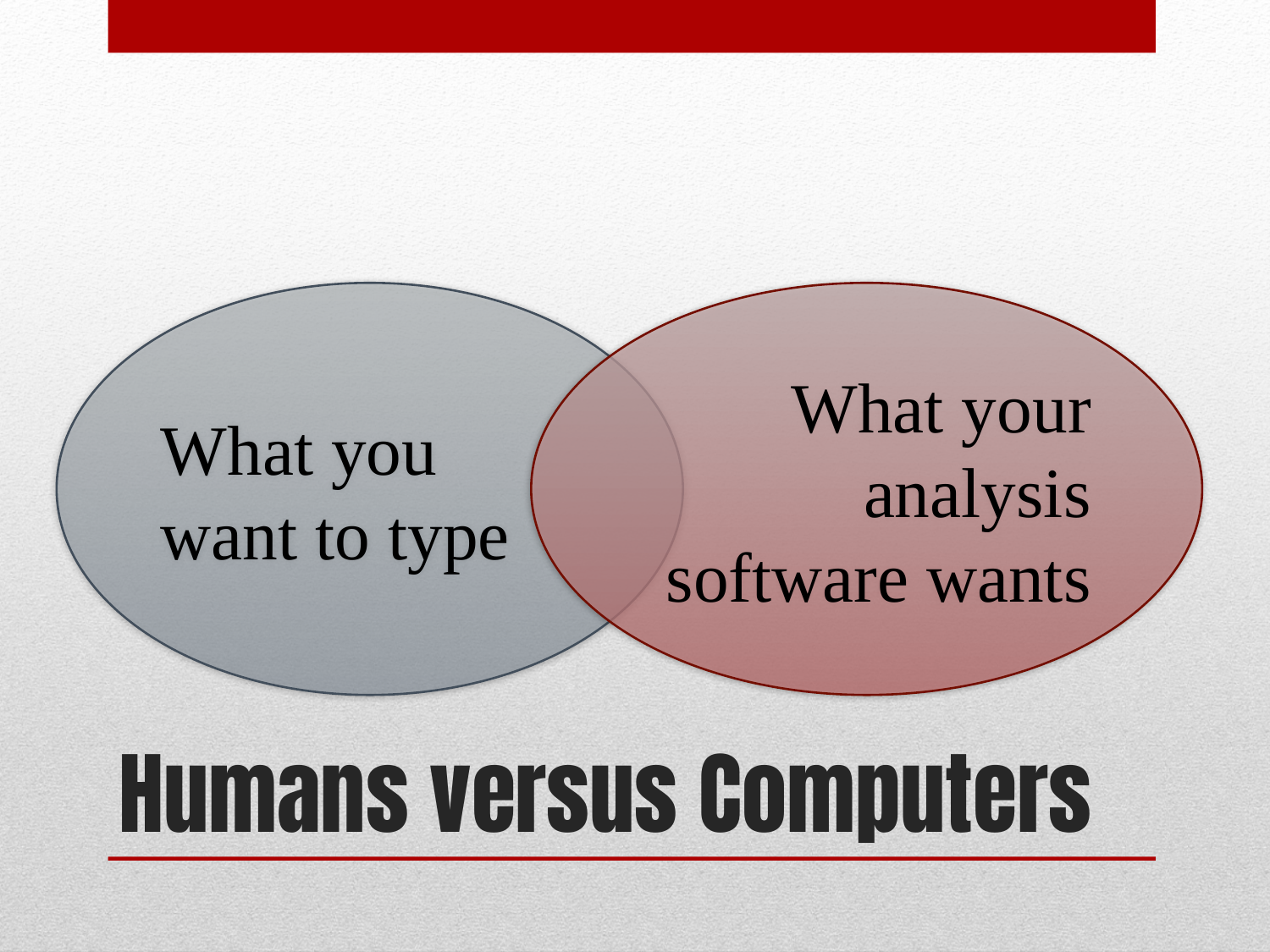

What you want to type
What your analysis software wants
# Humans versus Computers